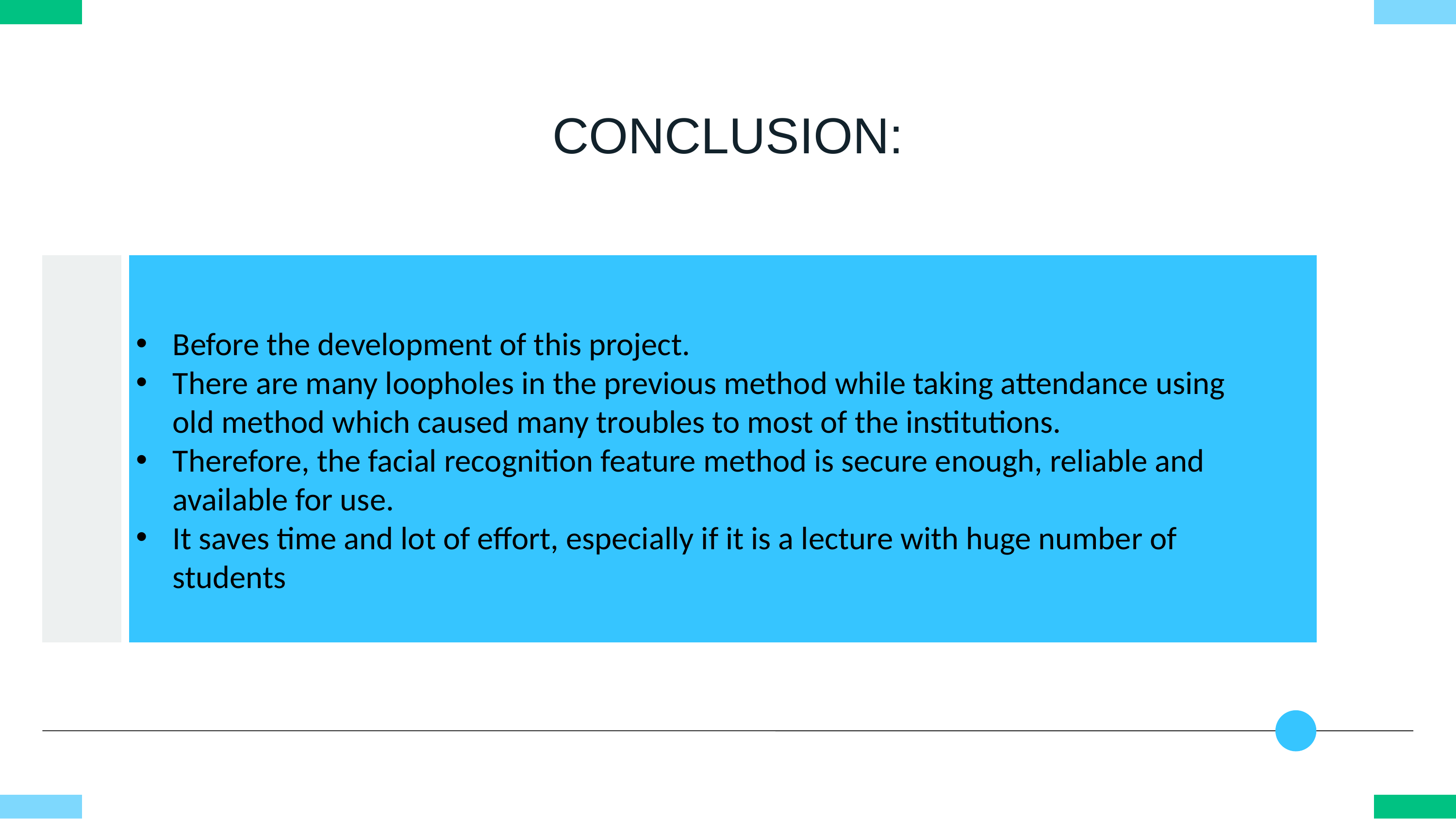

CONCLUSION:

Before the development of this project.
There are many loopholes in the previous method while taking attendance using old method which caused many troubles to most of the institutions.
Therefore, the facial recognition feature method is secure enough, reliable and available for use.
It saves time and lot of effort, especially if it is a lecture with huge number of students